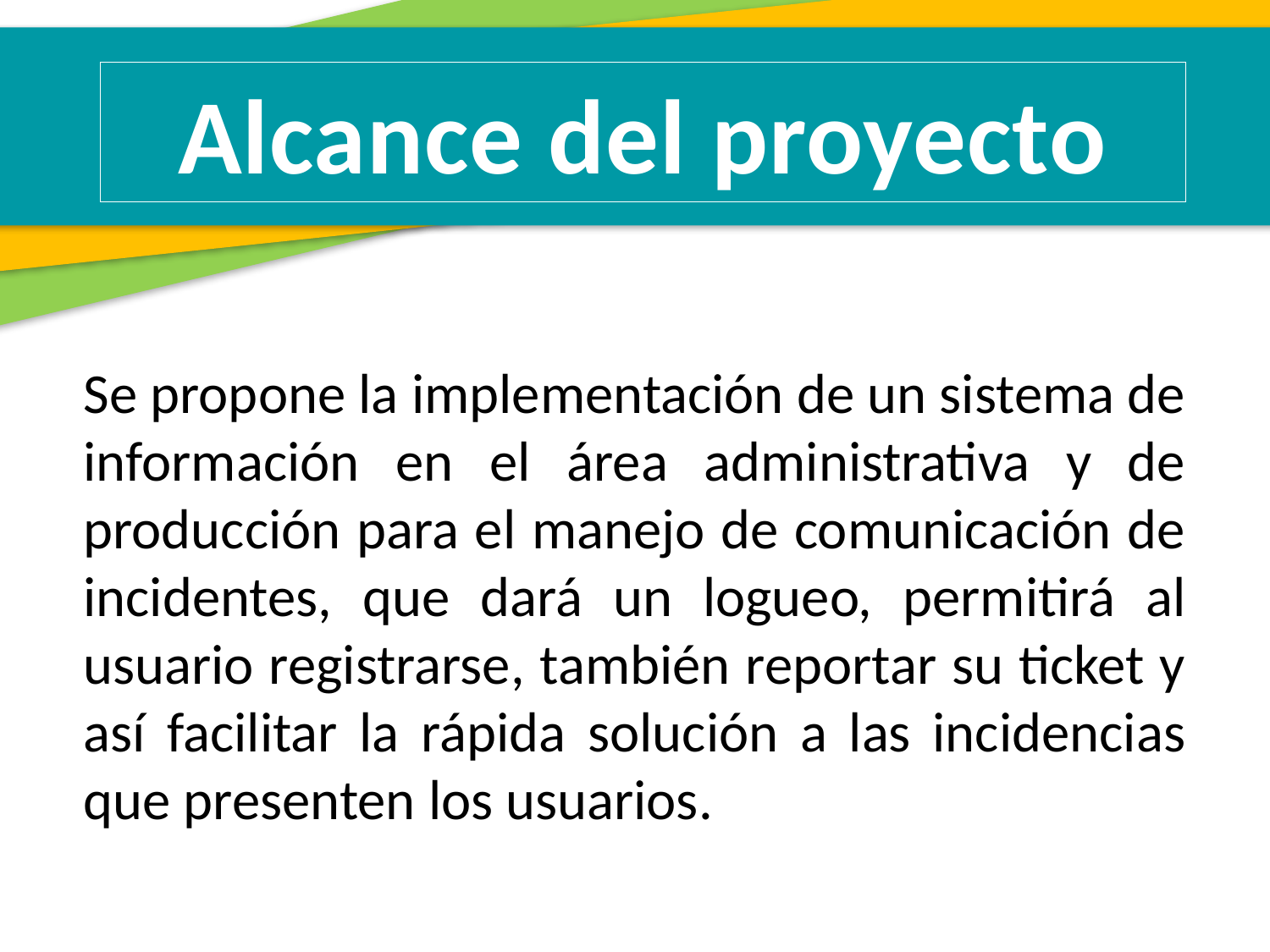

Alcance del proyecto
Se propone la implementación de un sistema de información en el área administrativa y de producción para el manejo de comunicación de incidentes, que dará un logueo, permitirá al usuario registrarse, también reportar su ticket y así facilitar la rápida solución a las incidencias que presenten los usuarios.